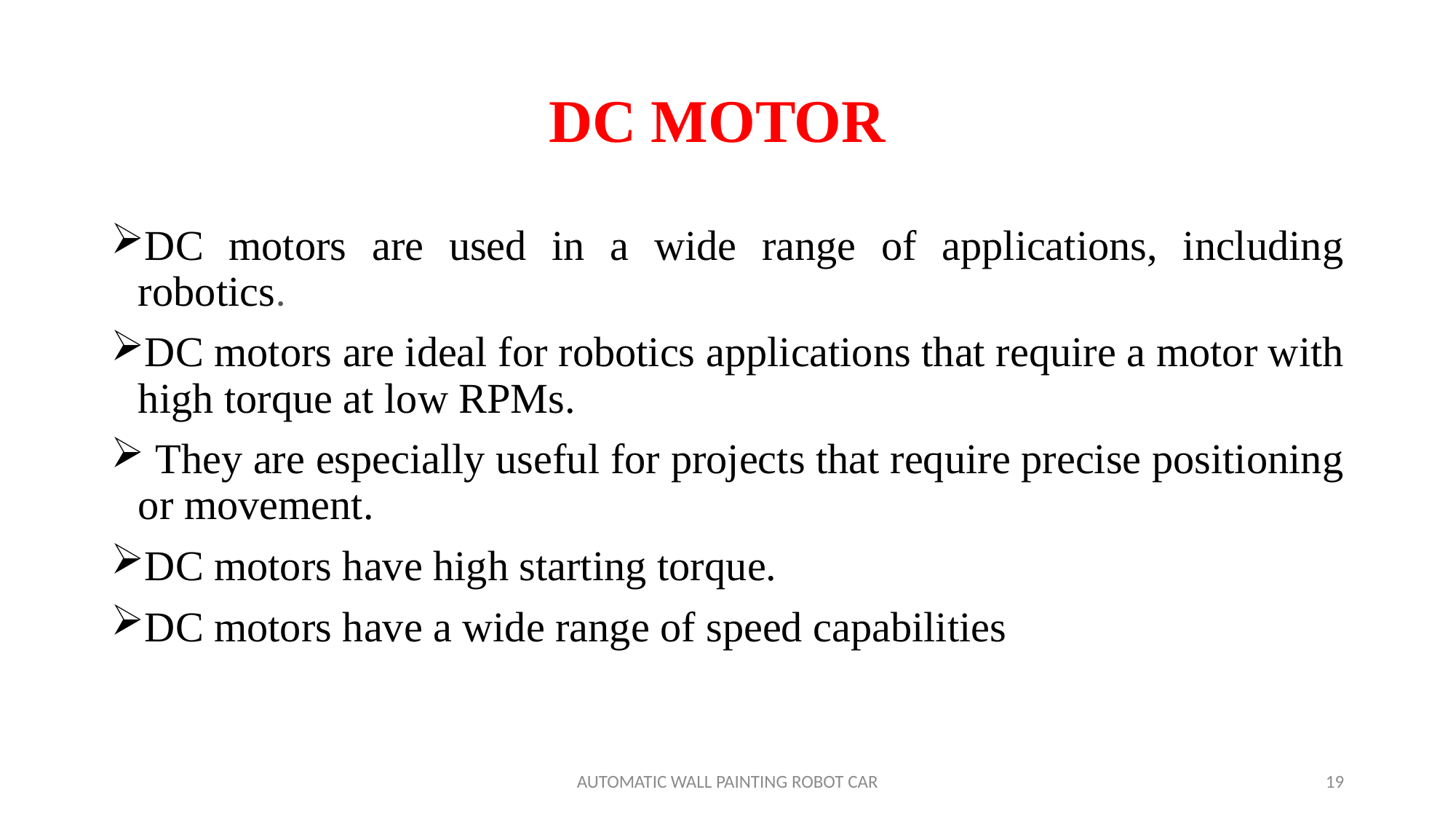

# DC MOTOR
DC motors are used in a wide range of applications, including robotics.
DC motors are ideal for robotics applications that require a motor with high torque at low RPMs.
 They are especially useful for projects that require precise positioning or movement.
DC motors have high starting torque.
DC motors have a wide range of speed capabilities
AUTOMATIC WALL PAINTING ROBOT CAR
19